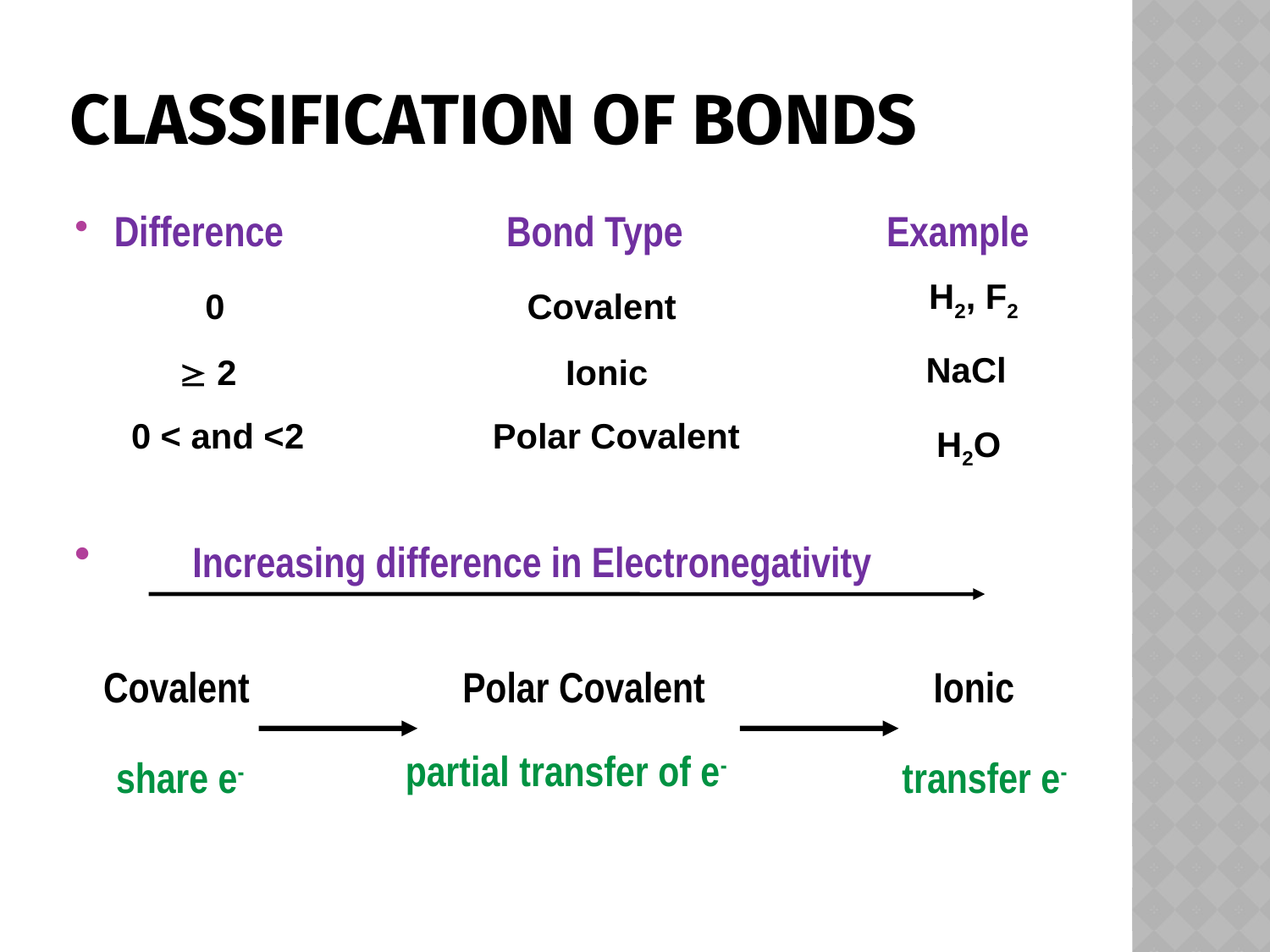

# Classification of Bonds
Difference                       Bond Type                     Example

       Increasing difference in Electronegativity

H2, F2
0
Covalent
NaCl
≥ 2
Ionic
0 < and <2
Polar Covalent
H2O

Covalent
share e-
Polar Covalent

partial transfer of e-
Ionic

transfer e-